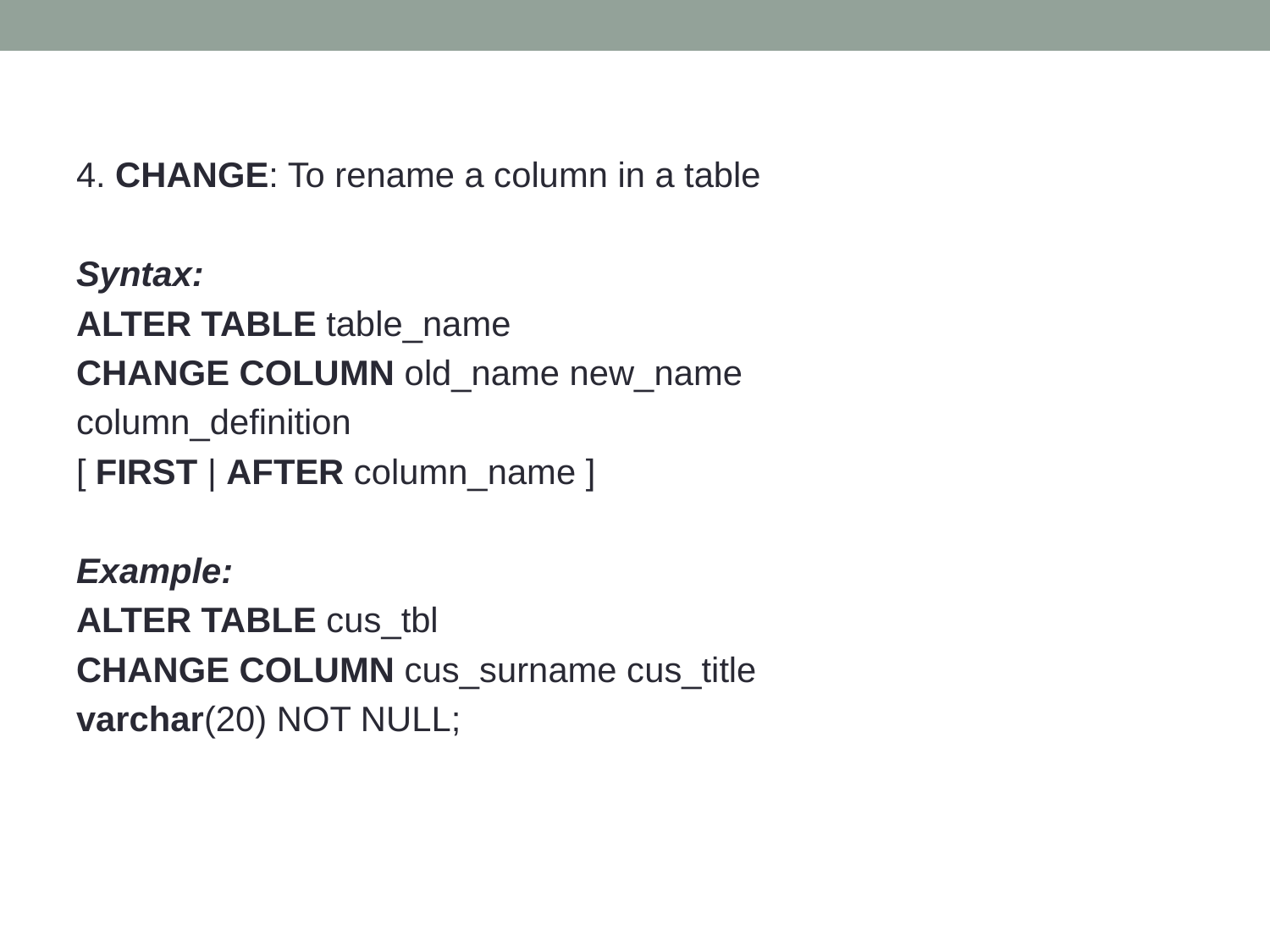

4. CHANGE: To rename a column in a table

Syntax:
ALTER TABLE table_name
CHANGE COLUMN old_name new_name
column_definition
[ FIRST | AFTER column_name ]

Example:
ALTER TABLE cus_tbl
CHANGE COLUMN cus_surname cus_title
varchar(20) NOT NULL;